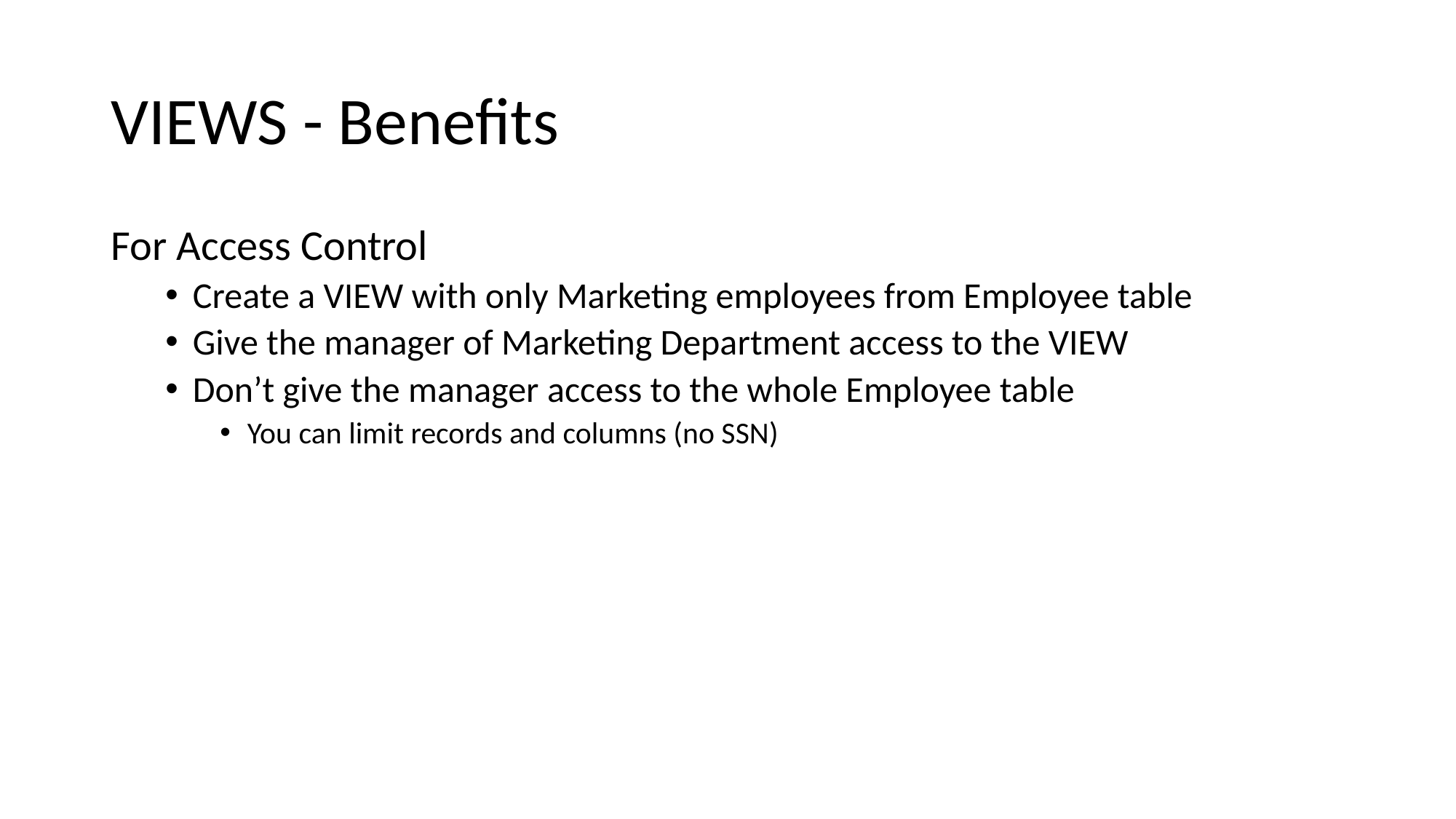

# VIEWS - Benefits
For Access Control
Create a VIEW with only Marketing employees from Employee table
Give the manager of Marketing Department access to the VIEW
Don’t give the manager access to the whole Employee table
You can limit records and columns (no SSN)